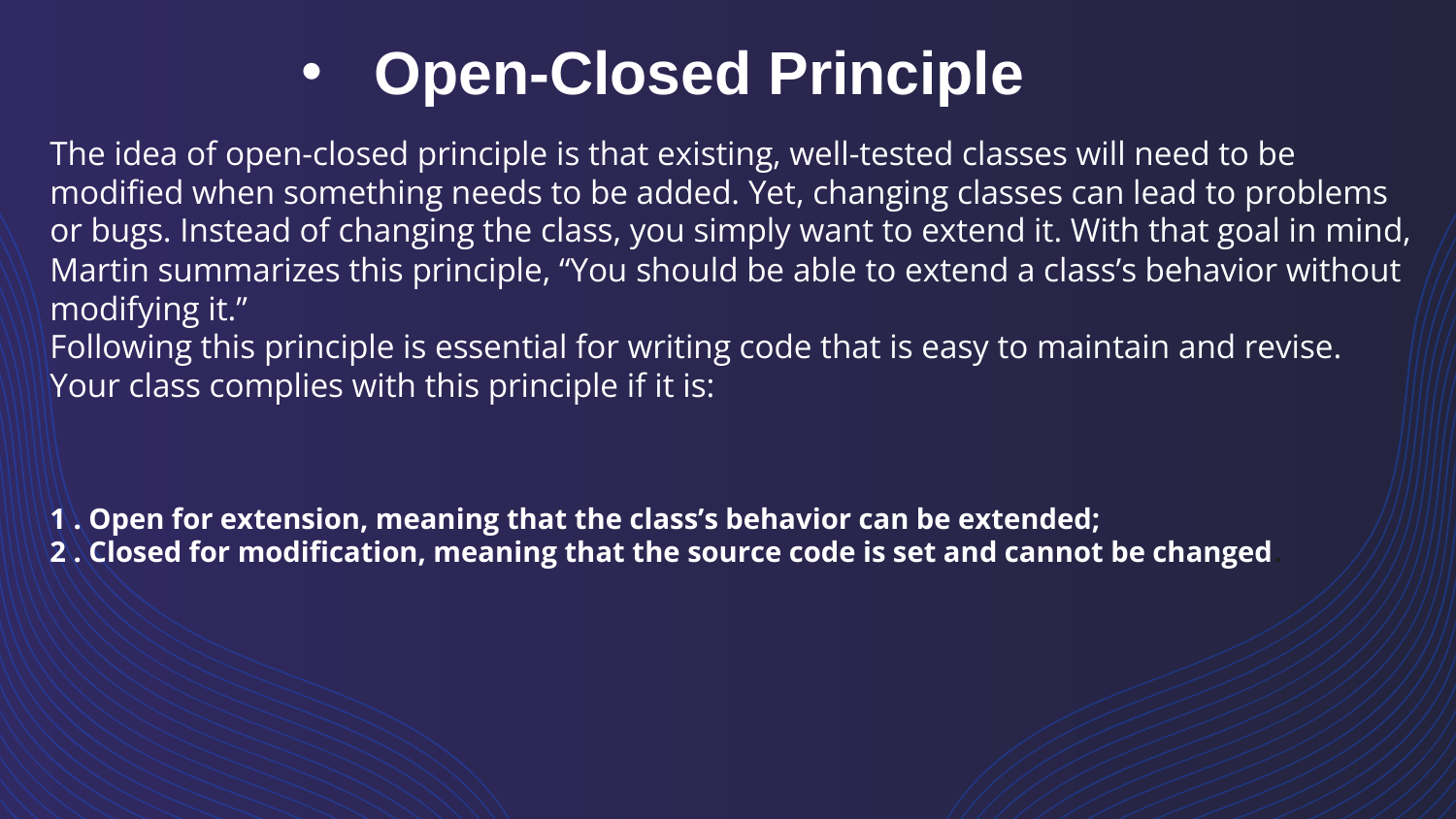

Open-Closed Principle

The idea of open-closed principle is that existing, well-tested classes will need to be modified when something needs to be added. Yet, changing classes can lead to problems or bugs. Instead of changing the class, you simply want to extend it. With that goal in mind, Martin summarizes this principle, “You should be able to extend a class’s behavior without modifying it.”
Following this principle is essential for writing code that is easy to maintain and revise. Your class complies with this principle if it is:

1 . Open for extension, meaning that the class’s behavior can be extended;
2 . Closed for modification, meaning that the source code is set and cannot be changed.